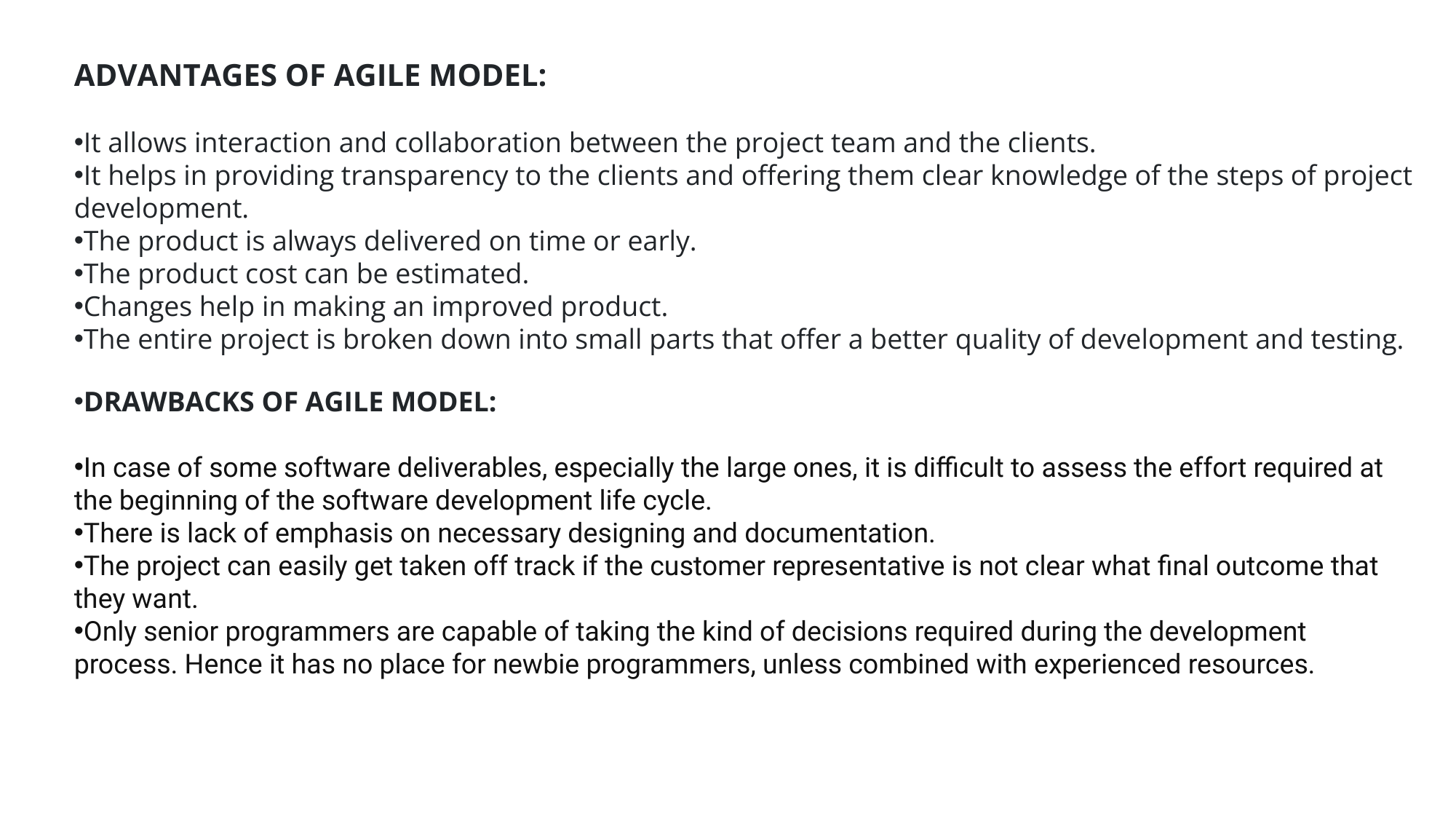

ADVANTAGES OF AGILE MODEL:

It allows interaction and collaboration between the project team and the clients.
It helps in providing transparency to the clients and offering them clear knowledge of the steps of project development.
The product is always delivered on time or early.
The product cost can be estimated.
Changes help in making an improved product.
The entire project is broken down into small parts that offer a better quality of development and testing.
DRAWBACKS OF AGILE MODEL:

In case of some software deliverables, especially the large ones, it is difficult to assess the effort required at the beginning of the software development life cycle.
There is lack of emphasis on necessary designing and documentation.
The project can easily get taken off track if the customer representative is not clear what final outcome that they want.
Only senior programmers are capable of taking the kind of decisions required during the development process. Hence it has no place for newbie programmers, unless combined with experienced resources.